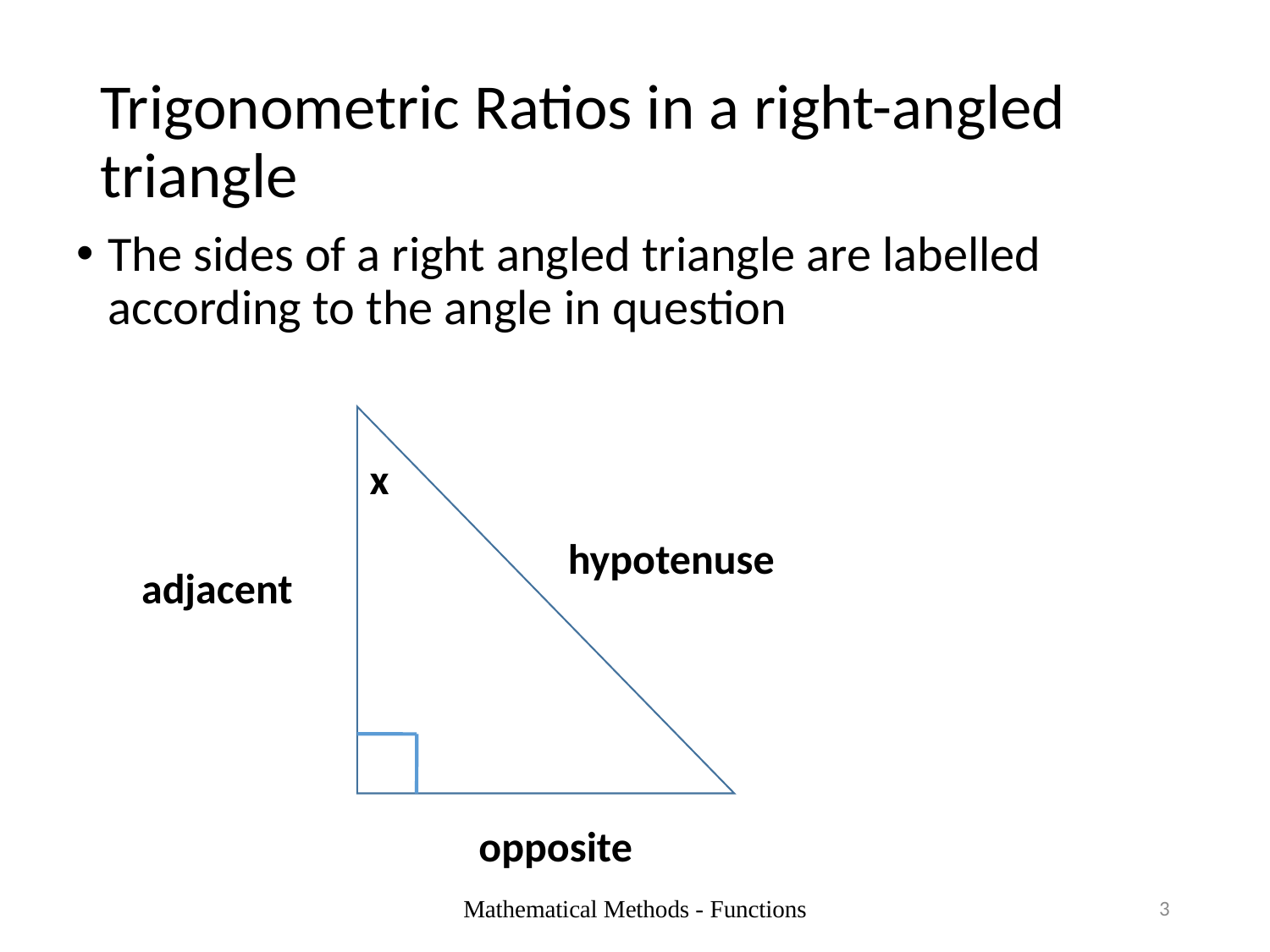

# Trigonometric Ratios in a right-angled triangle
The sides of a right angled triangle are labelled according to the angle in question

x
hypotenuse
adjacent
opposite
Mathematical Methods - Functions
3